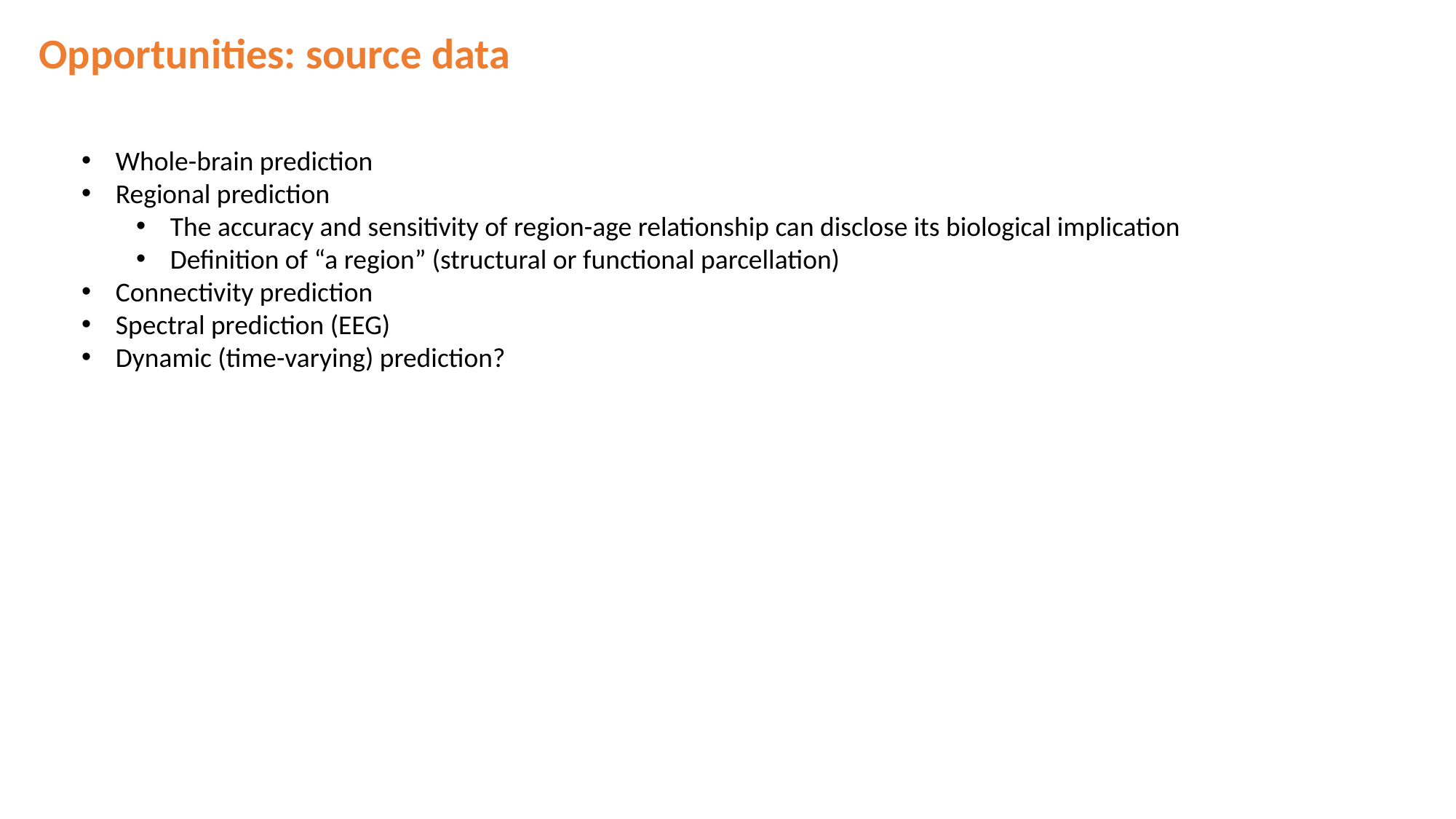

Opportunities: source data
Whole-brain prediction
Regional prediction
The accuracy and sensitivity of region-age relationship can disclose its biological implication
Definition of “a region” (structural or functional parcellation)
Connectivity prediction
Spectral prediction (EEG)
Dynamic (time-varying) prediction?